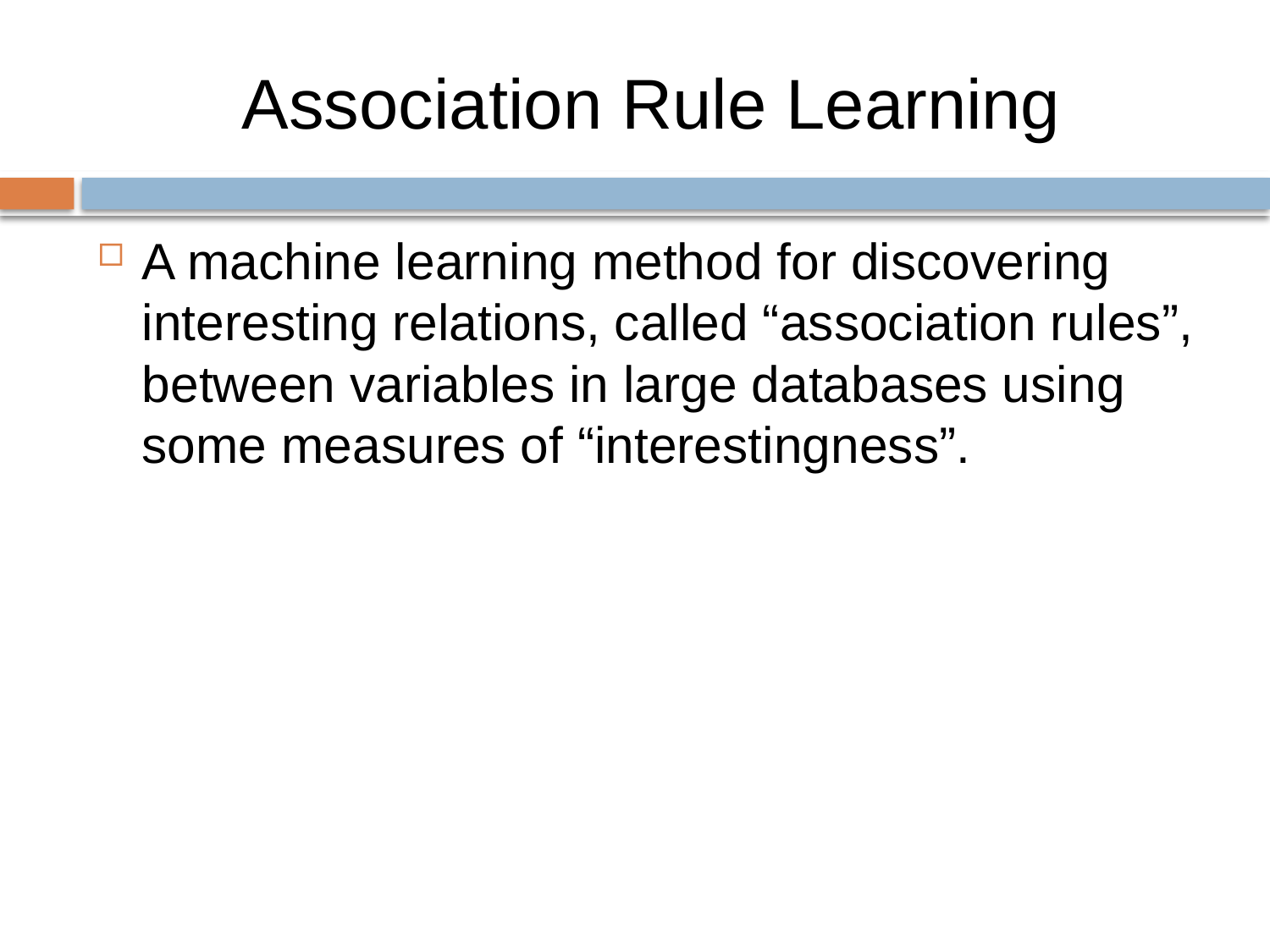

# Association Rule Learning
A machine learning method for discovering interesting relations, called “association rules”, between variables in large databases using some measures of “interestingness”.